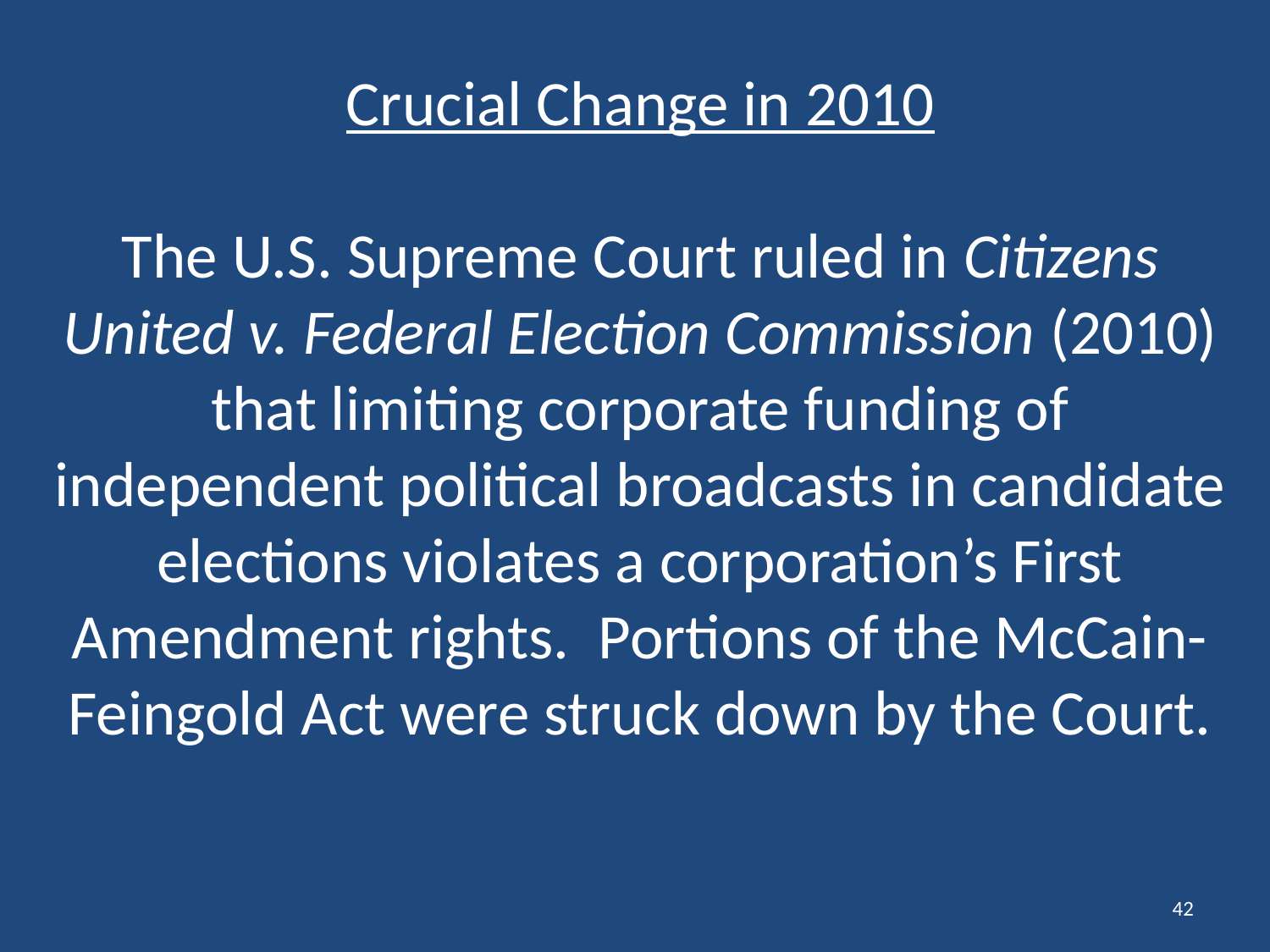

# Crucial Change in 2010 The U.S. Supreme Court ruled in Citizens United v. Federal Election Commission (2010) that limiting corporate funding of independent political broadcasts in candidate elections violates a corporation’s First Amendment rights.  Portions of the McCain-Feingold Act were struck down by the Court.
42